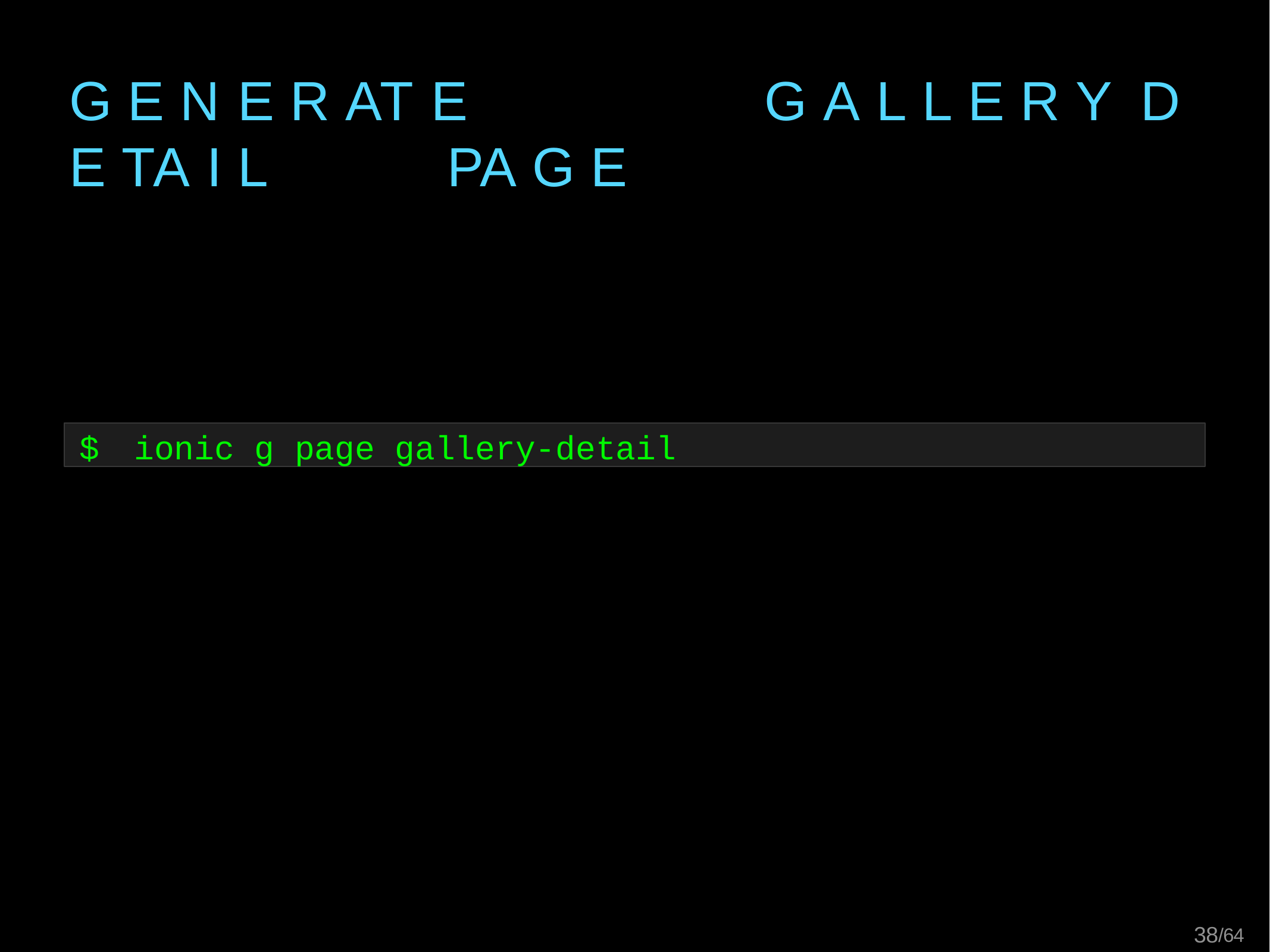

G E N E R AT E	G A L L E R Y	D E TA I L	PA G E
$	ionic g page gallery-detail
38/64